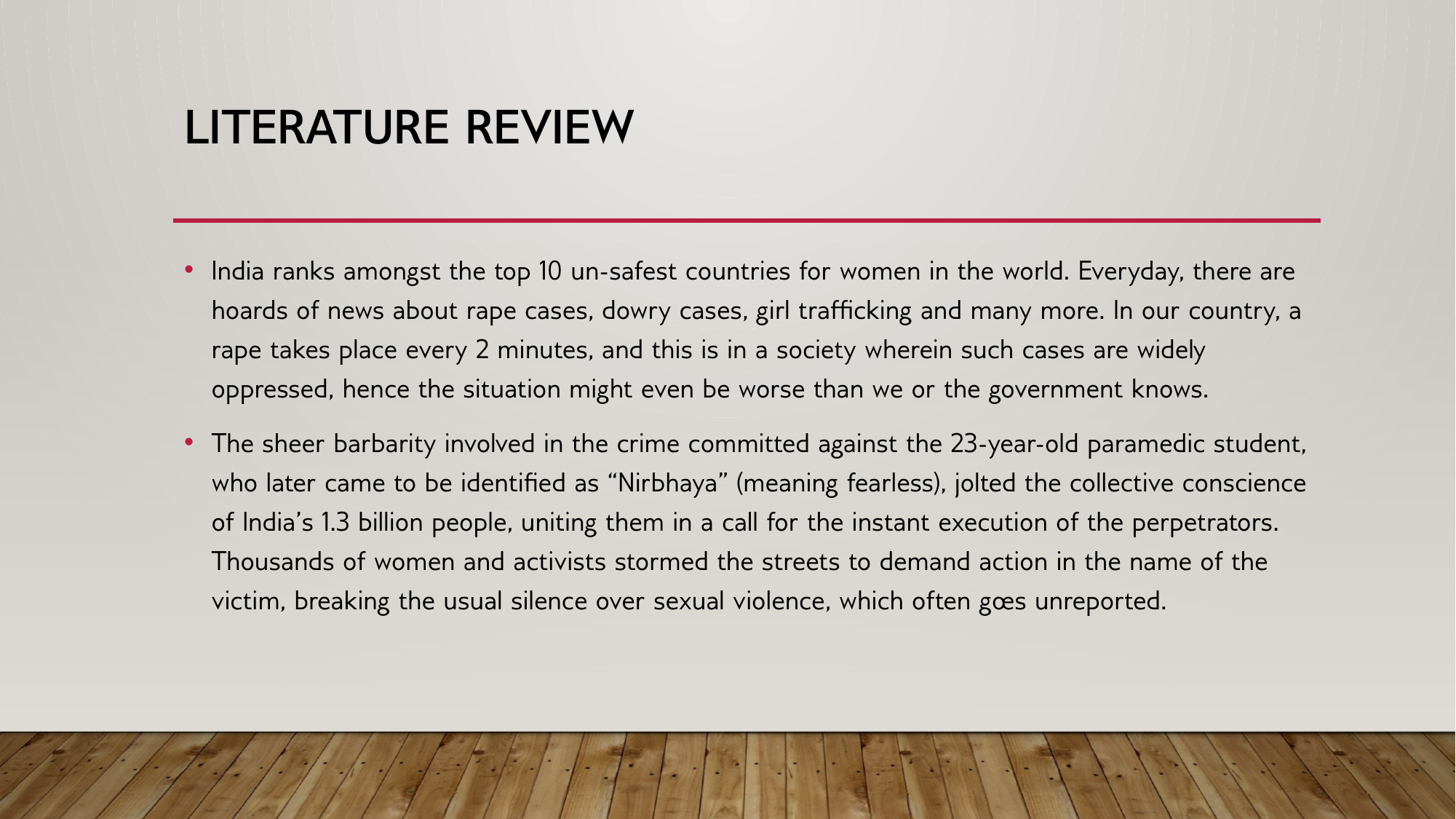

# LITERATURE REVIEW
India ranks amongst the top 10 un-safest countries for women in the world. Everyday, there are hoards of news about rape cases, dowry cases, girl trafficking and many more. In our country, a rape takes place every 2 minutes, and this is in a society wherein such cases are widely oppressed, hence the situation might even be worse than we or the government knows.
The sheer barbarity involved in the crime committed against the 23-year-old paramedic student, who later came to be identified as “Nirbhaya” (meaning fearless), jolted the collective conscience of India’s 1.3 billion people, uniting them in a call for the instant execution of the perpetrators. Thousands of women and activists stormed the streets to demand action in the name of the victim, breaking the usual silence over sexual violence, which often goes unreported.